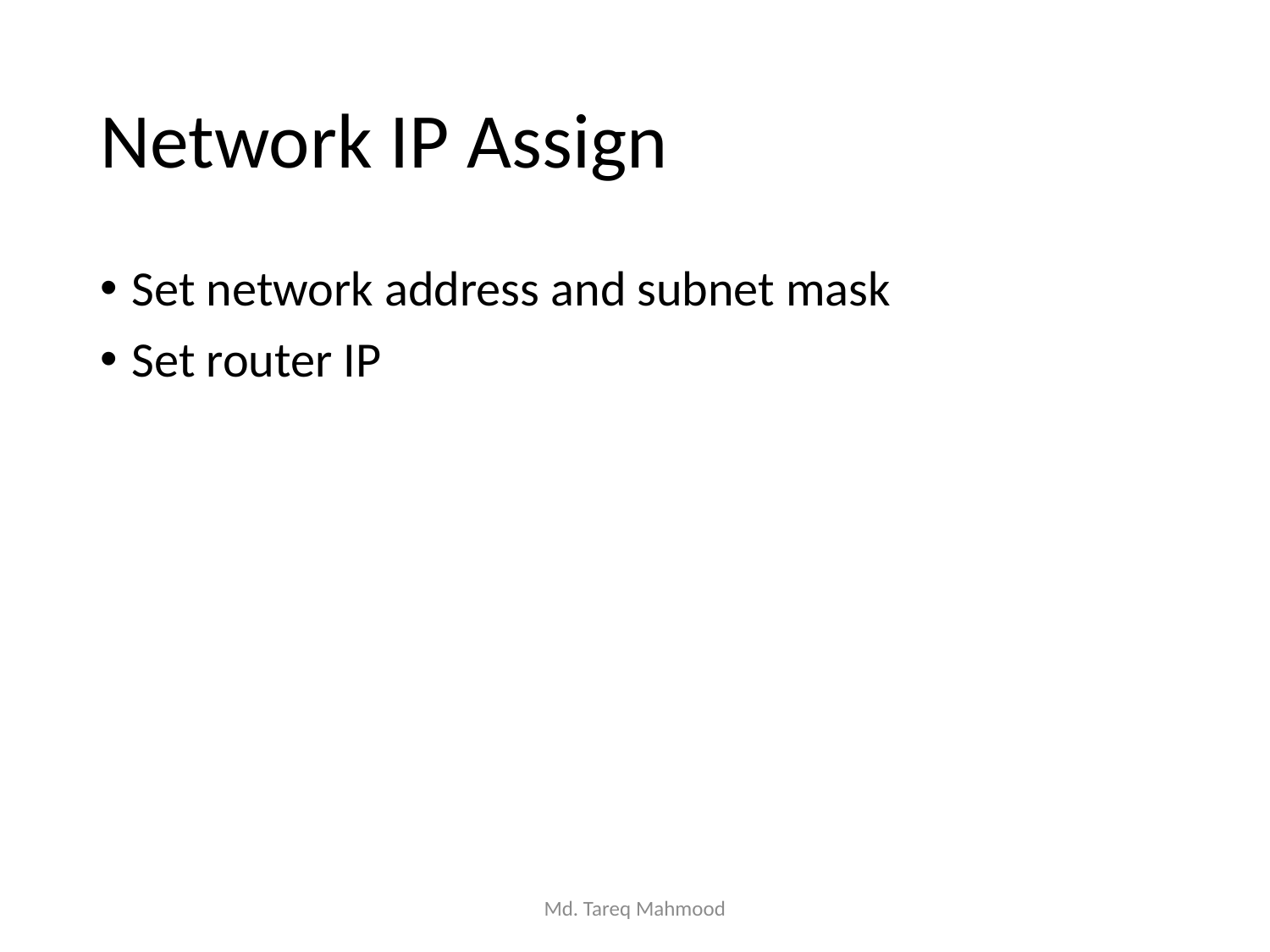

# Network IP Assign
Set network address and subnet mask
Set router IP
Md. Tareq Mahmood